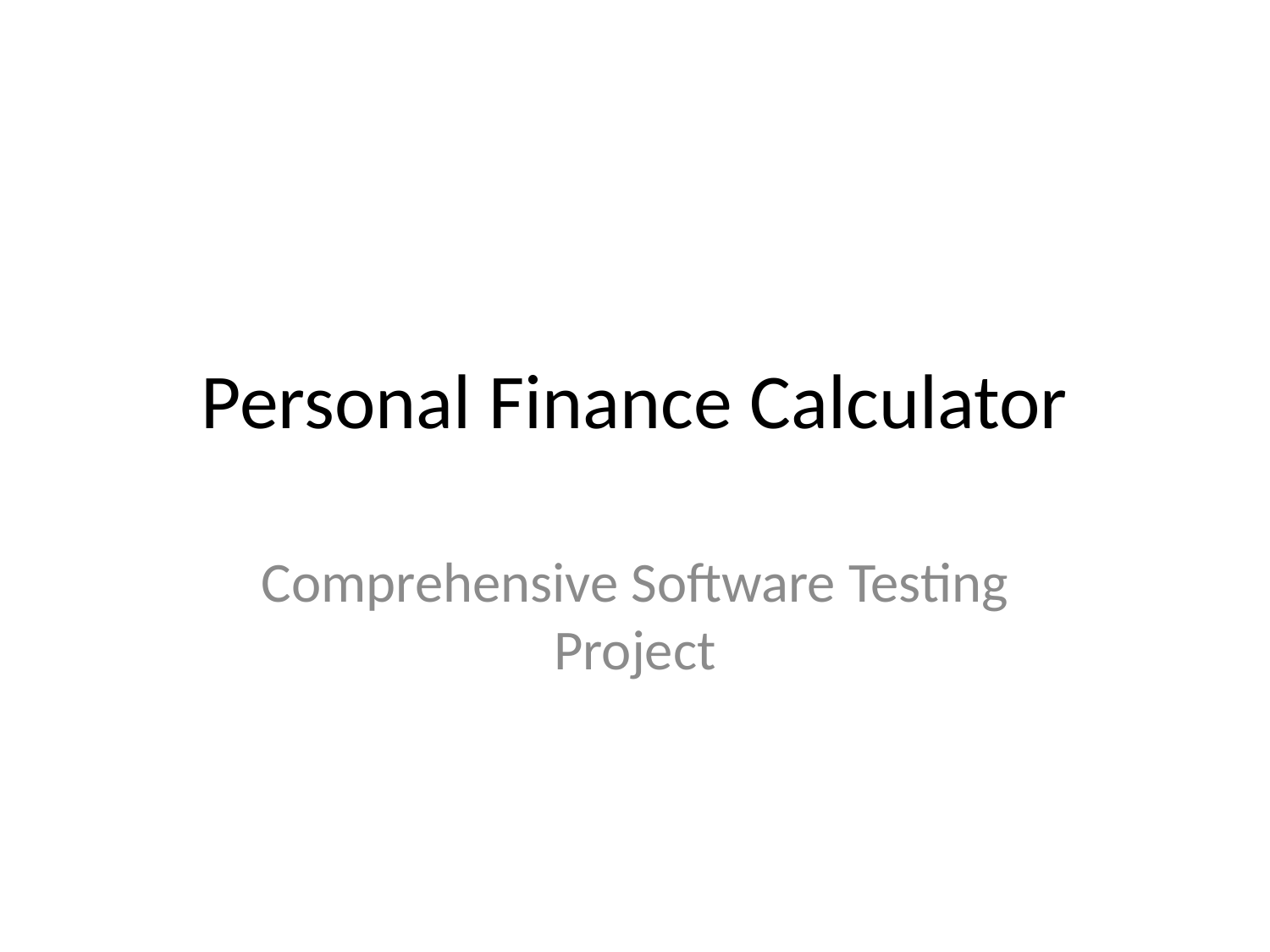

# Personal Finance Calculator
Comprehensive Software Testing Project
Testing Documentation - June 2025